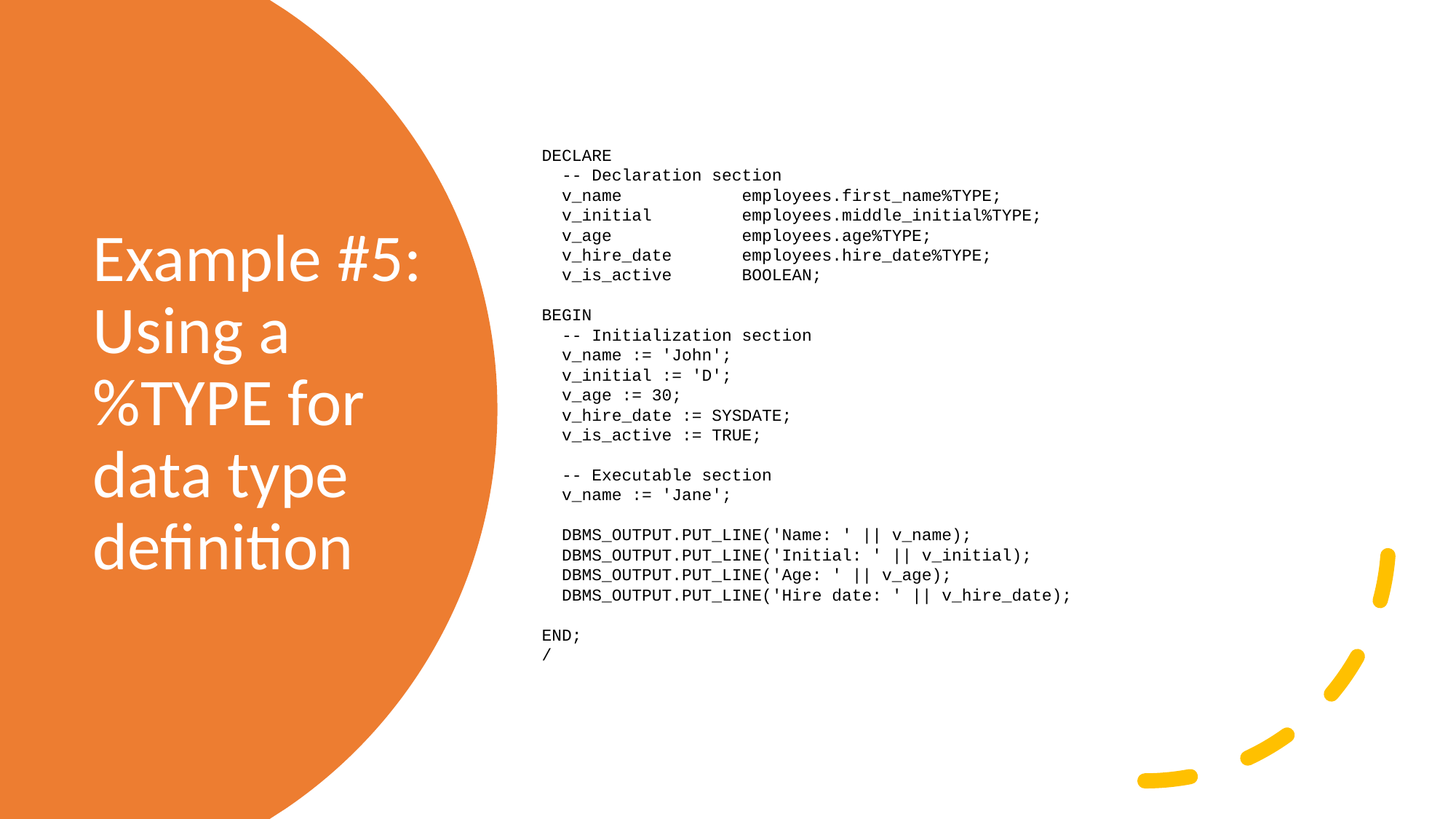

DECLARE
  -- Declaration section
  v_name            employees.first_name%TYPE;
  v_initial         employees.middle_initial%TYPE;
  v_age             employees.age%TYPE;
  v_hire_date       employees.hire_date%TYPE;
  v_is_active       BOOLEAN;

BEGIN
  -- Initialization section
  v_name := 'John';
  v_initial := 'D';
  v_age := 30;
  v_hire_date := SYSDATE;
  v_is_active := TRUE;

  -- Executable section
  v_name := 'Jane';

  DBMS_OUTPUT.PUT_LINE('Name: ' || v_name);
  DBMS_OUTPUT.PUT_LINE('Initial: ' || v_initial);
  DBMS_OUTPUT.PUT_LINE('Age: ' || v_age);
  DBMS_OUTPUT.PUT_LINE('Hire date: ' || v_hire_date);

END;
/
# Example #5: Using a %TYPE for data type definition